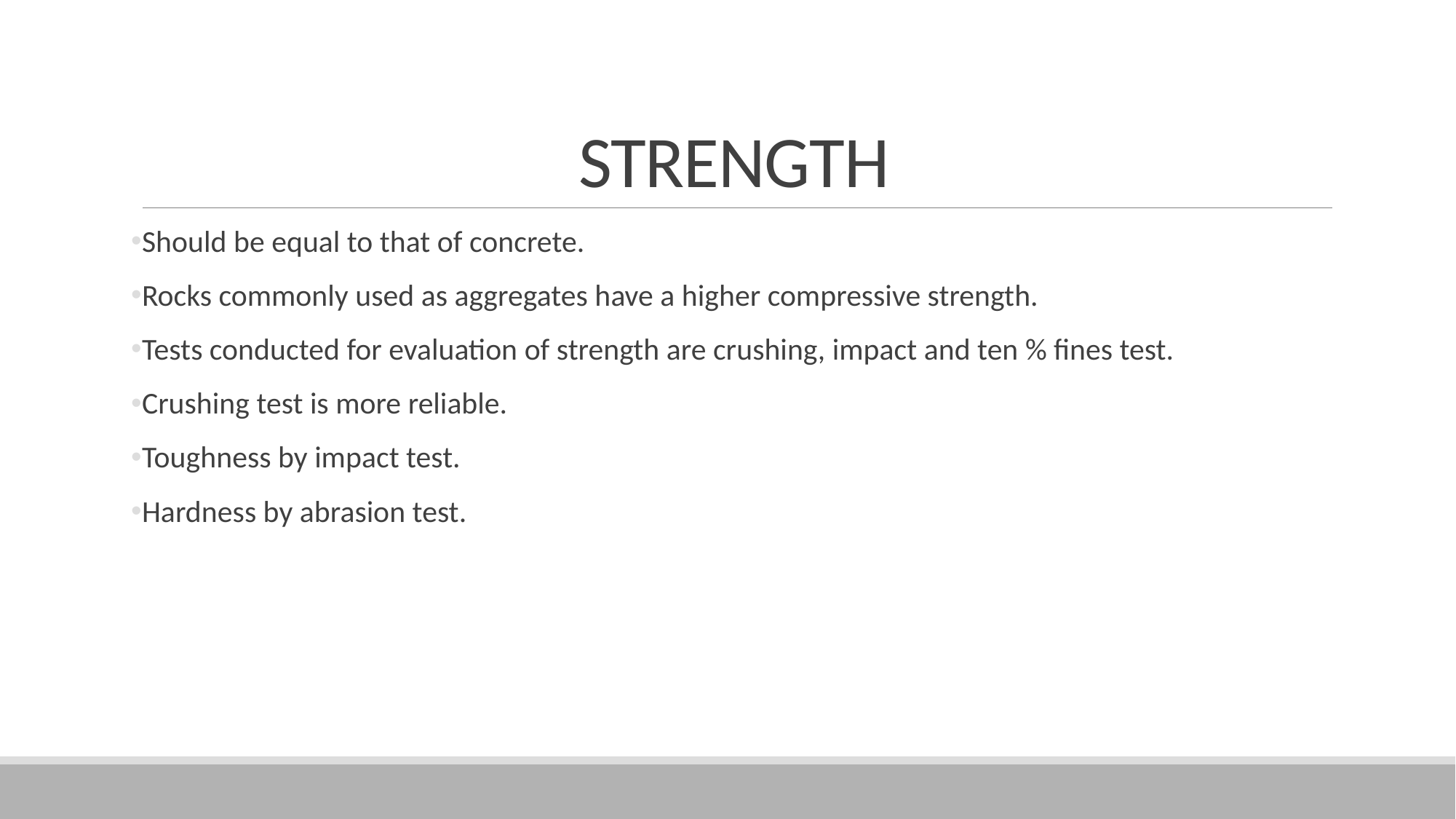

# STRENGTH
Should be equal to that of concrete.
Rocks commonly used as aggregates have a higher compressive strength.
Tests conducted for evaluation of strength are crushing, impact and ten % fines test.
Crushing test is more reliable.
Toughness by impact test.
Hardness by abrasion test.